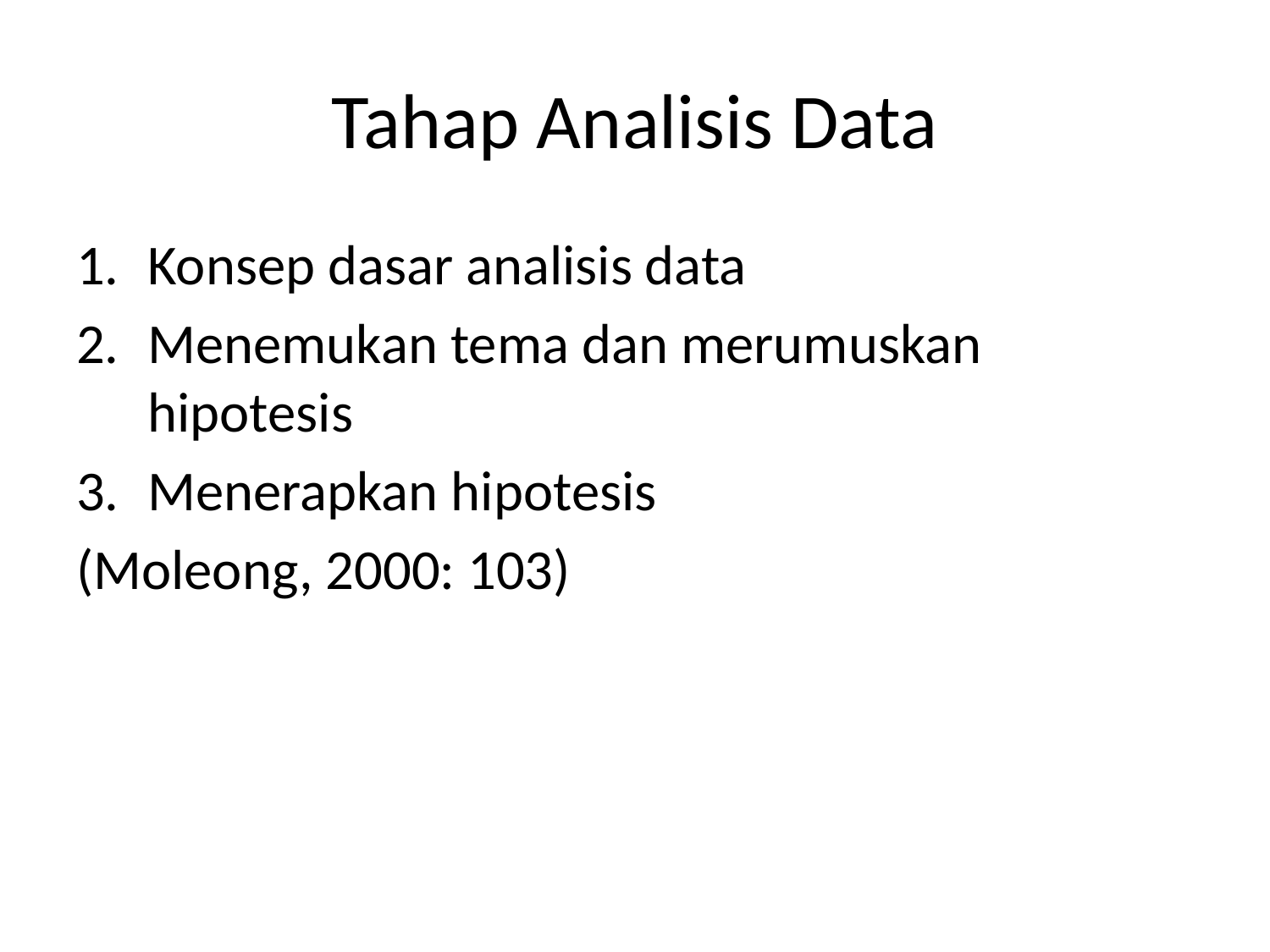

# Tahap Analisis Data
Konsep dasar analisis data
Menemukan tema dan merumuskan hipotesis
Menerapkan hipotesis
(Moleong, 2000: 103)